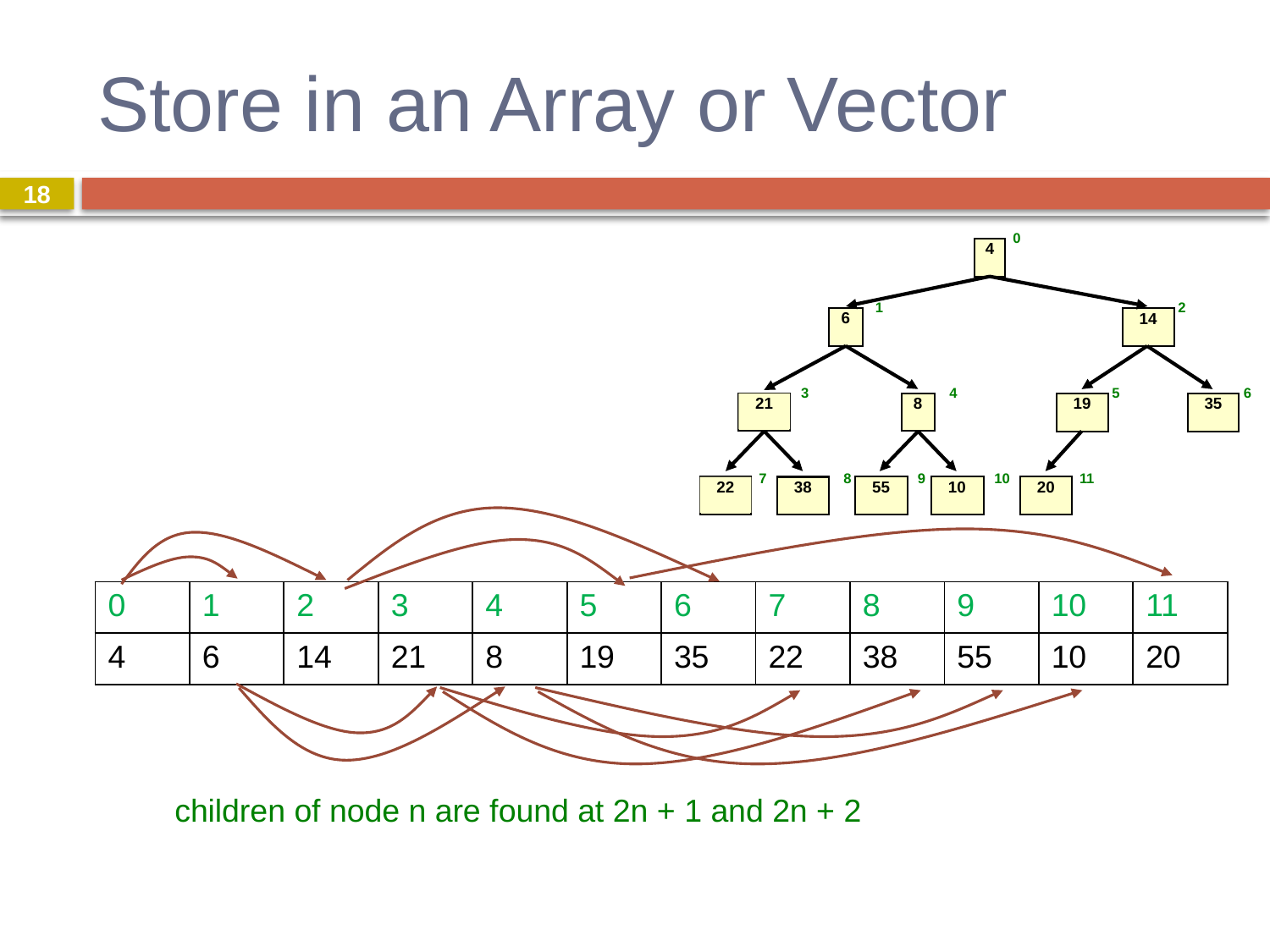

# Store in an Array or Vector
18
0
4

2
1
6
14

3
4
5
6

21
8
19
35

7
8
9
10
11

22
38
55
10
20

| 0 | 1 | 2 | 3 | 4 | 5 | 6 | 7 | 8 | 9 | 10 | 11 |
| --- | --- | --- | --- | --- | --- | --- | --- | --- | --- | --- | --- |
| 4 | 6 | 14 | 21 | 8 | 19 | 35 | 22 | 38 | 55 | 10 | 20 |

children of node n are found at 2n + 1 and 2n + 2